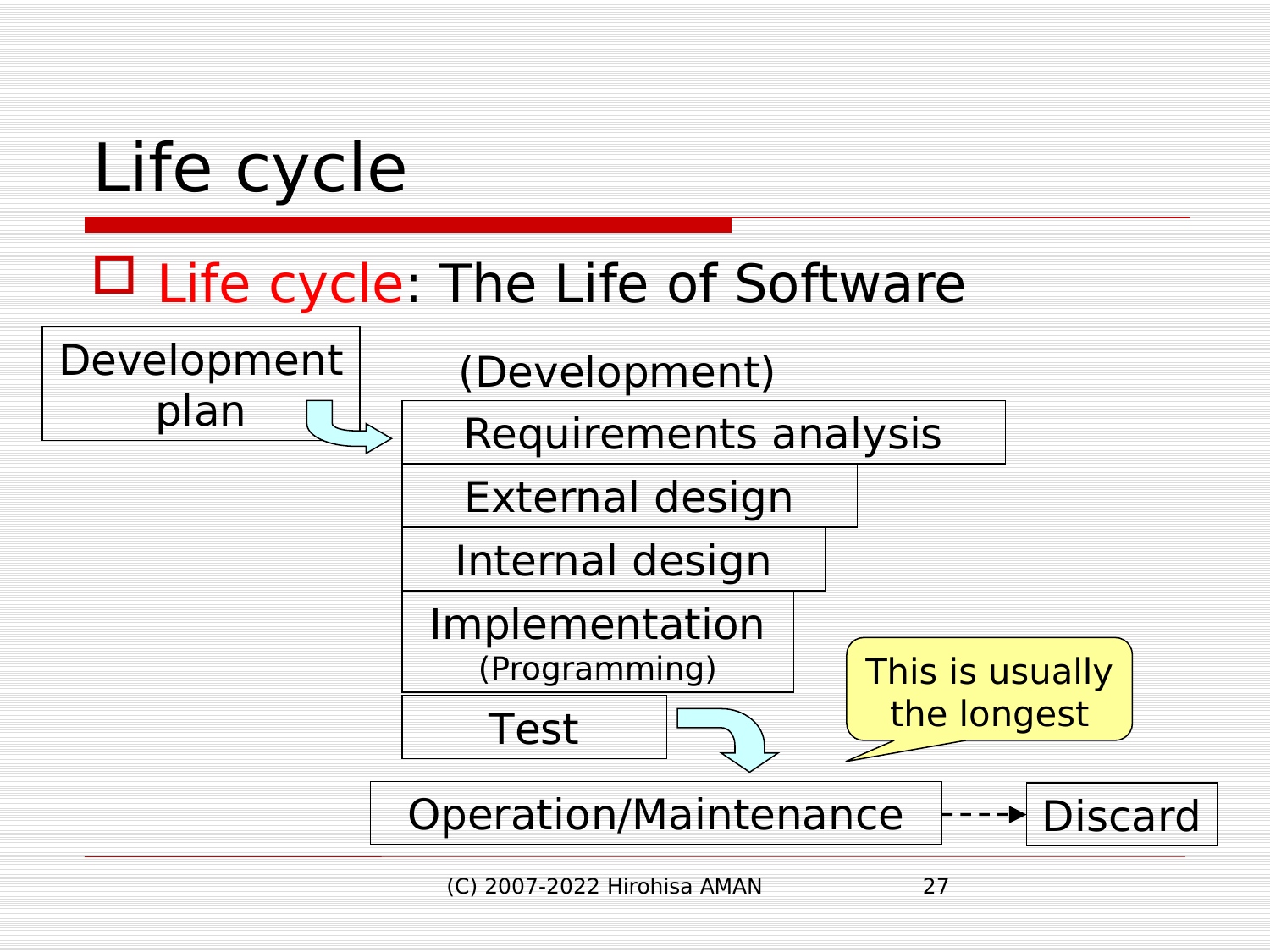

# Life cycle
Life cycle: The Life of Software
Development plan
(Development)

Requirements analysis
External design
Internal design
Implementation
(Programming)
This is usually the longest

Test
Operation/Maintenance
Discard

(C) 2007-2022 Hirohisa AMAN
27